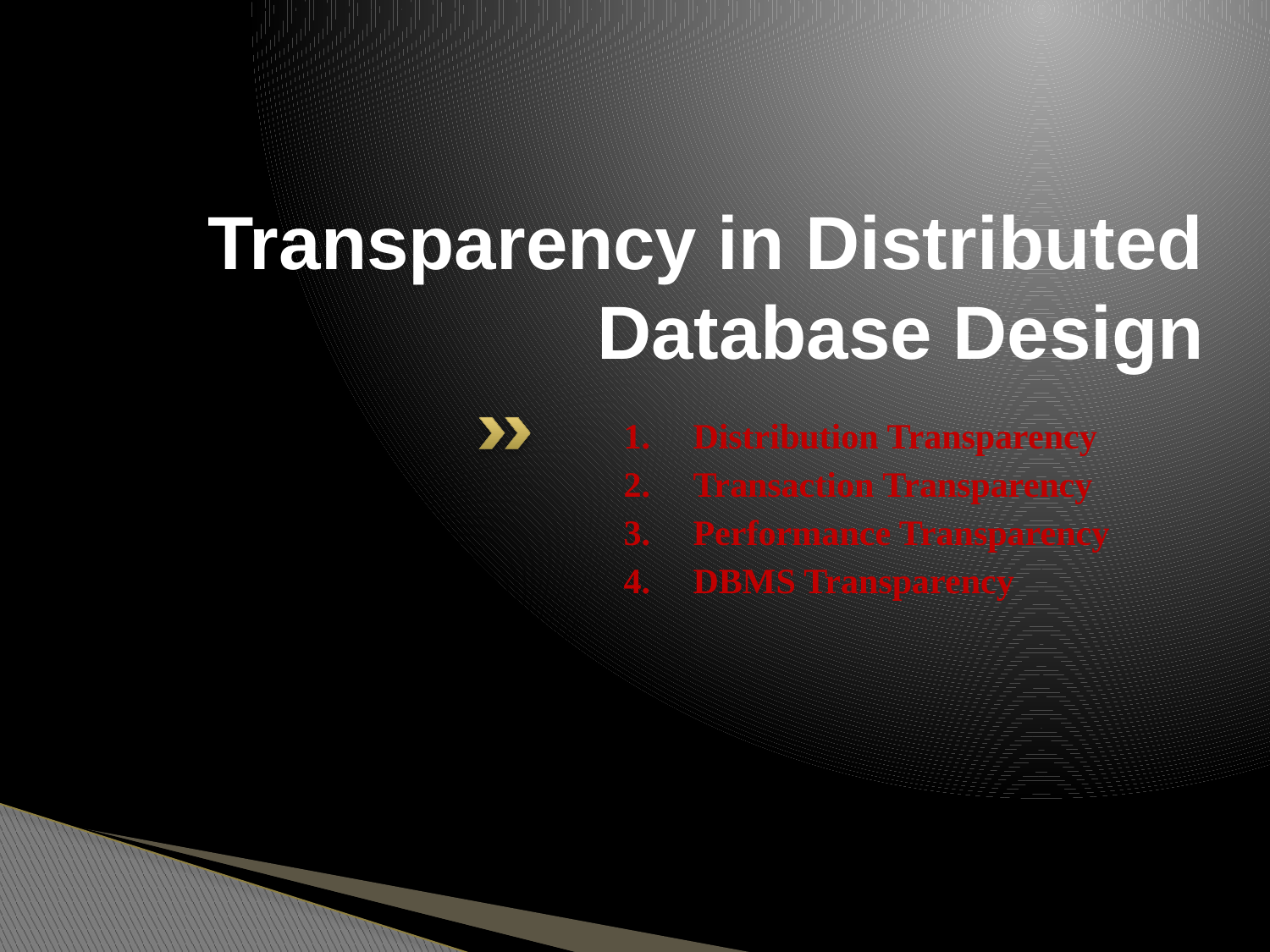

# Transparency in Distributed Database Design
Distribution Transparency
Transaction Transparency
Performance Transparency
DBMS Transparency